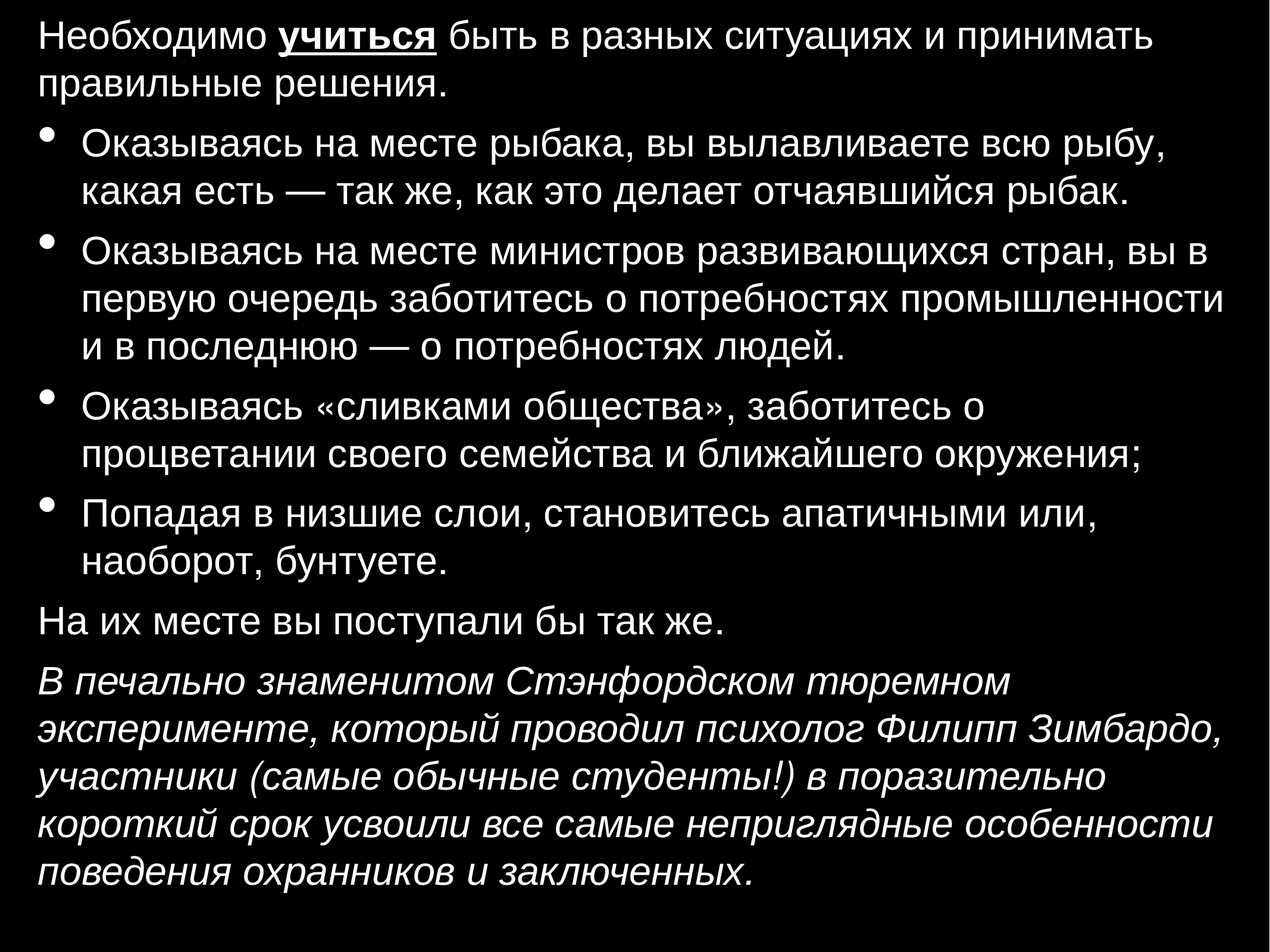

73
Необходимо учиться быть в разных ситуациях и принимать правильные решения.
Оказываясь на месте рыбака, вы вылавливаете всю рыбу, какая есть — так же, как это делает отчаявшийся рыбак.
Оказываясь на месте министров развивающихся стран, вы в первую очередь заботитесь о потребностях промышленности и в последнюю — о потребностях людей.
Оказываясь «сливками общества», заботитесь о процветании своего семейства и ближайшего окружения;
Попадая в низшие слои, становитесь апатичными или, наоборот, бунтуете.
На их месте вы поступали бы так же.
В печально знаменитом Стэнфордском тюремном эксперименте, который проводил психолог Филипп Зимбардо, участники (самые обычные студенты!) в поразительно короткий срок усвоили все самые неприглядные особенности поведения охранников и заключенных.